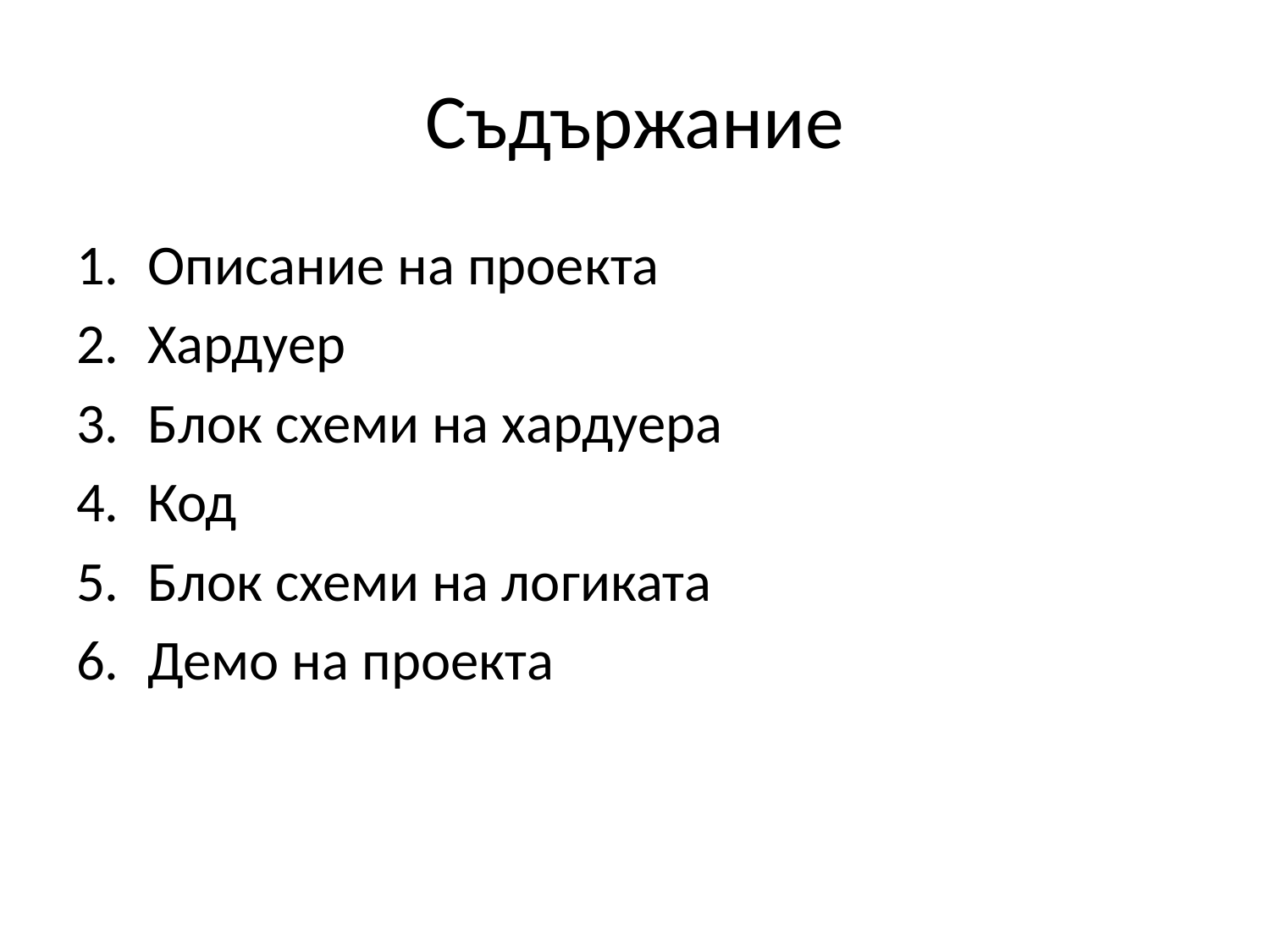

# Съдържание
Описание на проекта
Хардуер
Блок схеми на хардуера
Код
Блок схеми на логиката
Демо на проекта